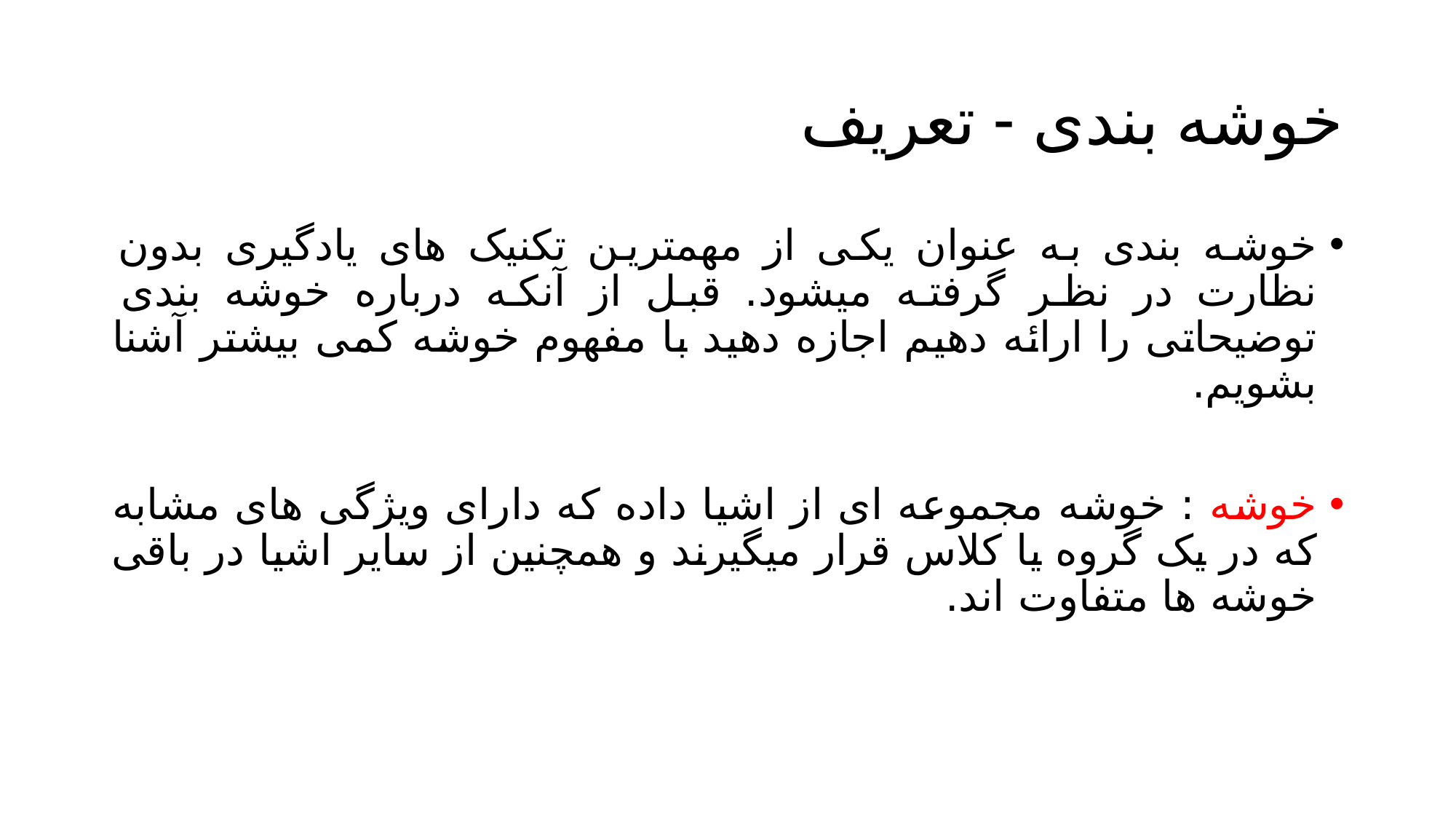

# خوشه بندی - تعریف
خوشه بندی به عنوان یکی از مهمترین تکنیک های یادگیری بدون نظارت در نظر گرفته میشود. قبل از آنکه درباره خوشه بندی توضیحاتی را ارائه دهیم اجازه دهید با مفهوم خوشه کمی بیشتر آشنا بشویم.

خوشه : خوشه مجموعه ای از اشیا داده که دارای ویژگی های مشابه که در یک گروه یا کلاس قرار میگیرند و همچنین از سایر اشیا در باقی خوشه ها متفاوت اند.